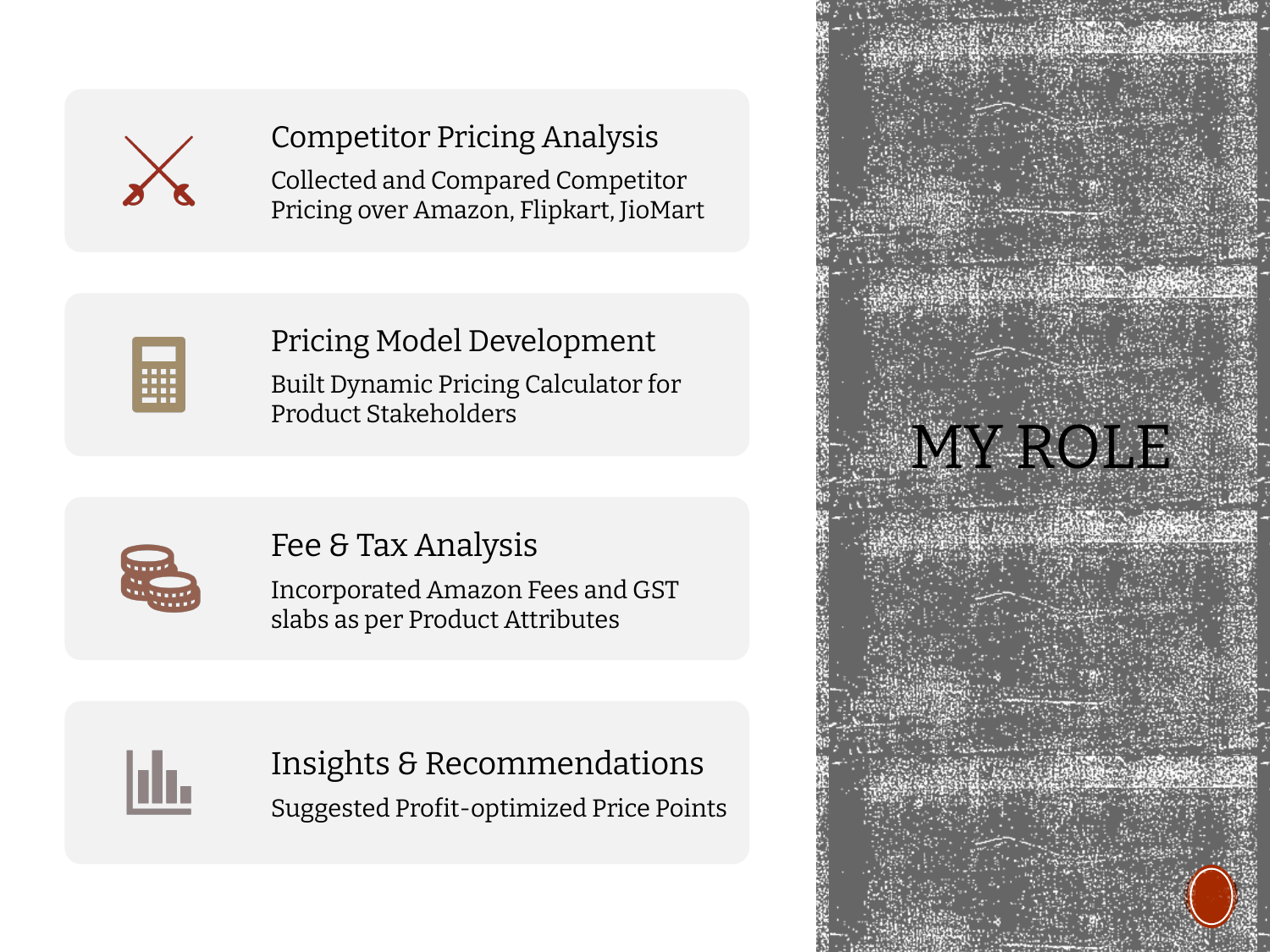

Competitor Pricing Analysis
Collected and Compared Competitor Pricing over Amazon, Flipkart, JioMart
Pricing Model Development
Built Dynamic Pricing Calculator for Product Stakeholders
Fee & Tax Analysis
Incorporated Amazon Fees and GST slabs as per Product Attributes
Insights & Recommendations
Suggested Profit-optimized Price Points
# My Role